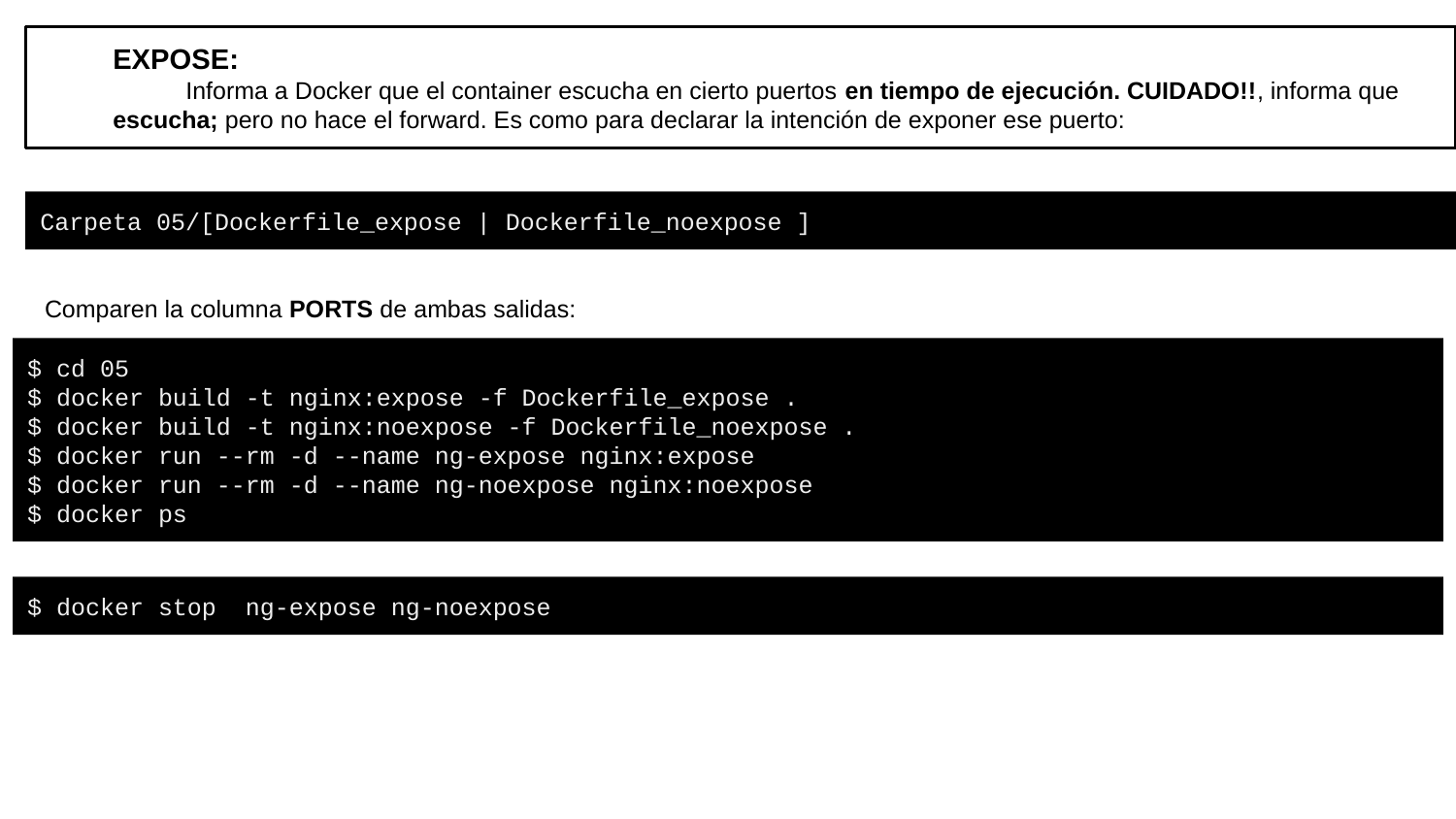

EXPOSE:
Informa a Docker que el container escucha en cierto puertos en tiempo de ejecución. CUIDADO!!, informa que escucha; pero no hace el forward. Es como para declarar la intención de exponer ese puerto:

Carpeta 05/[Dockerfile_expose | Dockerfile_noexpose ]
Comparen la columna PORTS de ambas salidas:
$ cd 05
$ docker build -t nginx:expose -f Dockerfile_expose .
$ docker build -t nginx:noexpose -f Dockerfile_noexpose .
$ docker run --rm -d --name ng-expose nginx:expose
$ docker run --rm -d --name ng-noexpose nginx:noexpose
$ docker ps
$ docker stop  ng-expose ng-noexpose